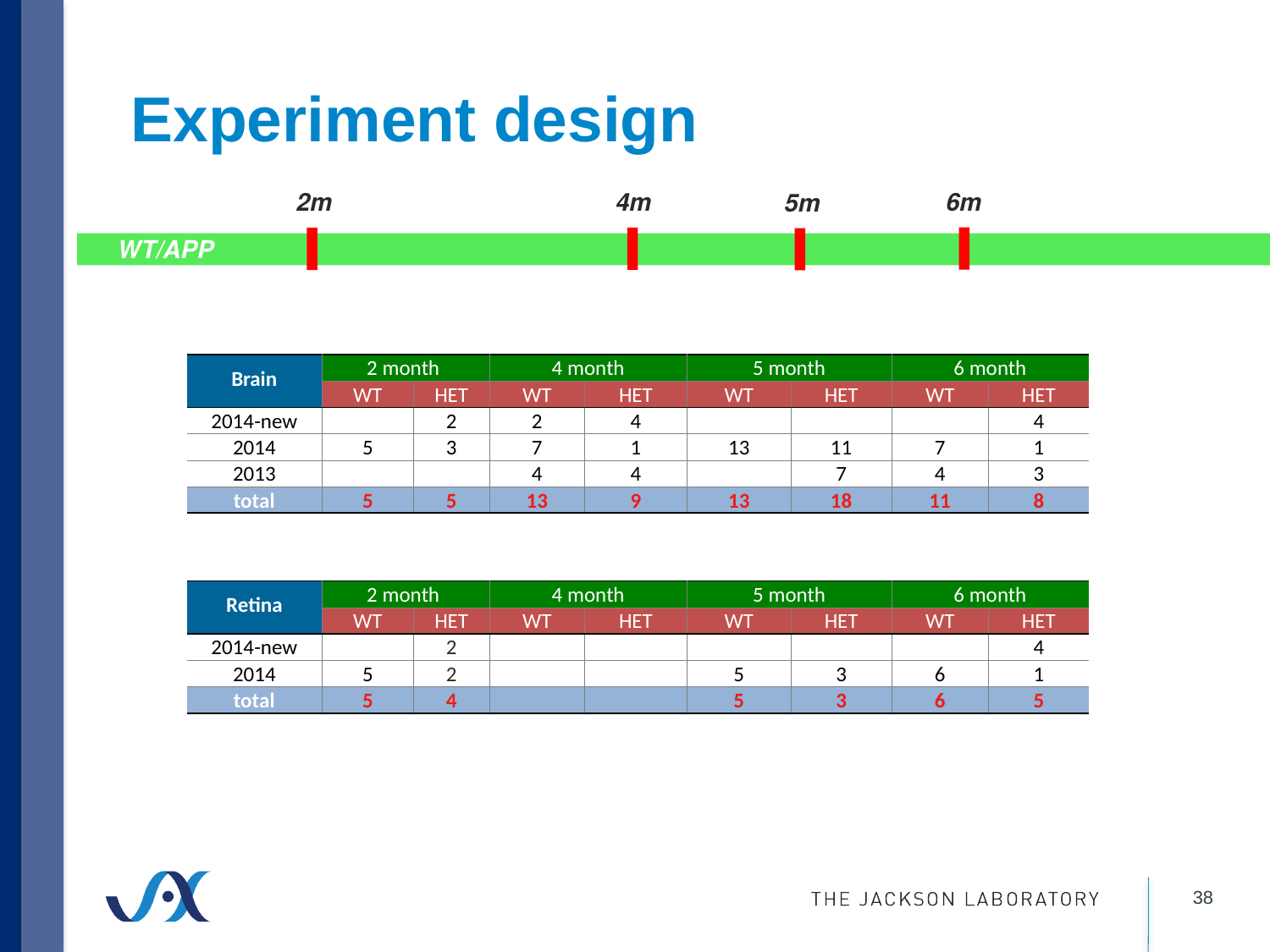

# Experiment design
6m
4m
2m
5m

WT/APP

| Brain | 2 month |  | 4 month |  | 5 month |  | 6 month |  |
| --- | --- | --- | --- | --- | --- | --- | --- | --- |
|  | WT | HET | WT | HET | WT | HET | WT | HET |
| 2014-new |  | 2 | 2 | 4 |  |  |  | 4 |
| 2014 | 5 | 3 | 7 | 1 | 13 | 11 | 7 | 1 |
| 2013 |  |  | 4 | 4 |  | 7 | 4 | 3 |
| total | 5 | 5 | 13 | 9 | 13 | 18 | 11 | 8 |
| Retina | 2 month |  | 4 month |  | 5 month |  | 6 month |  |
| --- | --- | --- | --- | --- | --- | --- | --- | --- |
|  | WT | HET | WT | HET | WT | HET | WT | HET |
| 2014-new |  | 2 |  |  |  |  |  | 4 |
| 2014 | 5 | 2 |  |  | 5 | 3 | 6 | 1 |
| total | 5 | 4 |  |  | 5 | 3 | 6 | 5 |
38